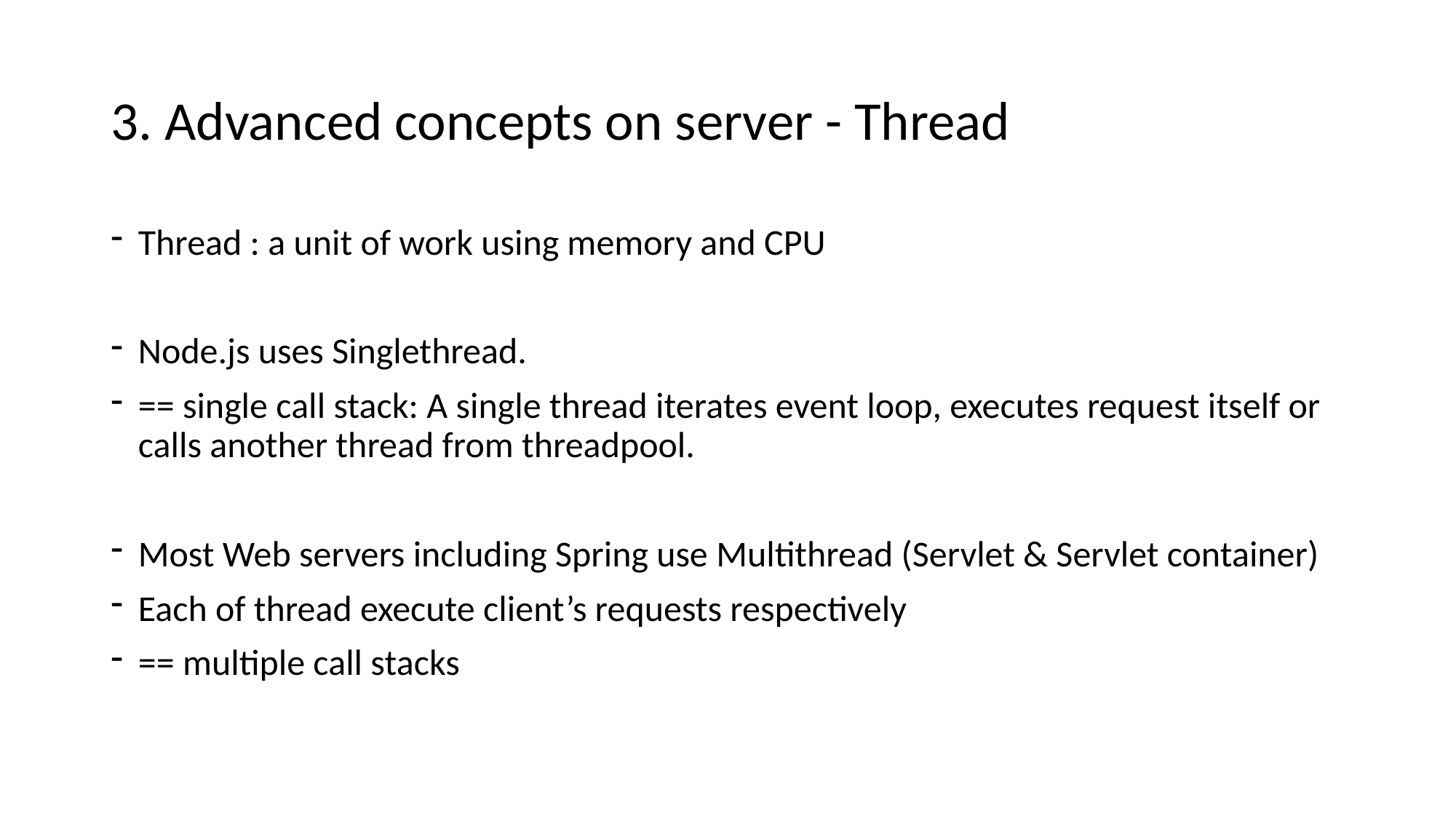

# 3. Advanced concepts on server - Thread
Thread : a unit of work using memory and CPU

Node.js uses Singlethread.
== single call stack: A single thread iterates event loop, executes request itself or calls another thread from threadpool.

Most Web servers including Spring use Multithread (Servlet & Servlet container)
Each of thread execute client’s requests respectively
== multiple call stacks